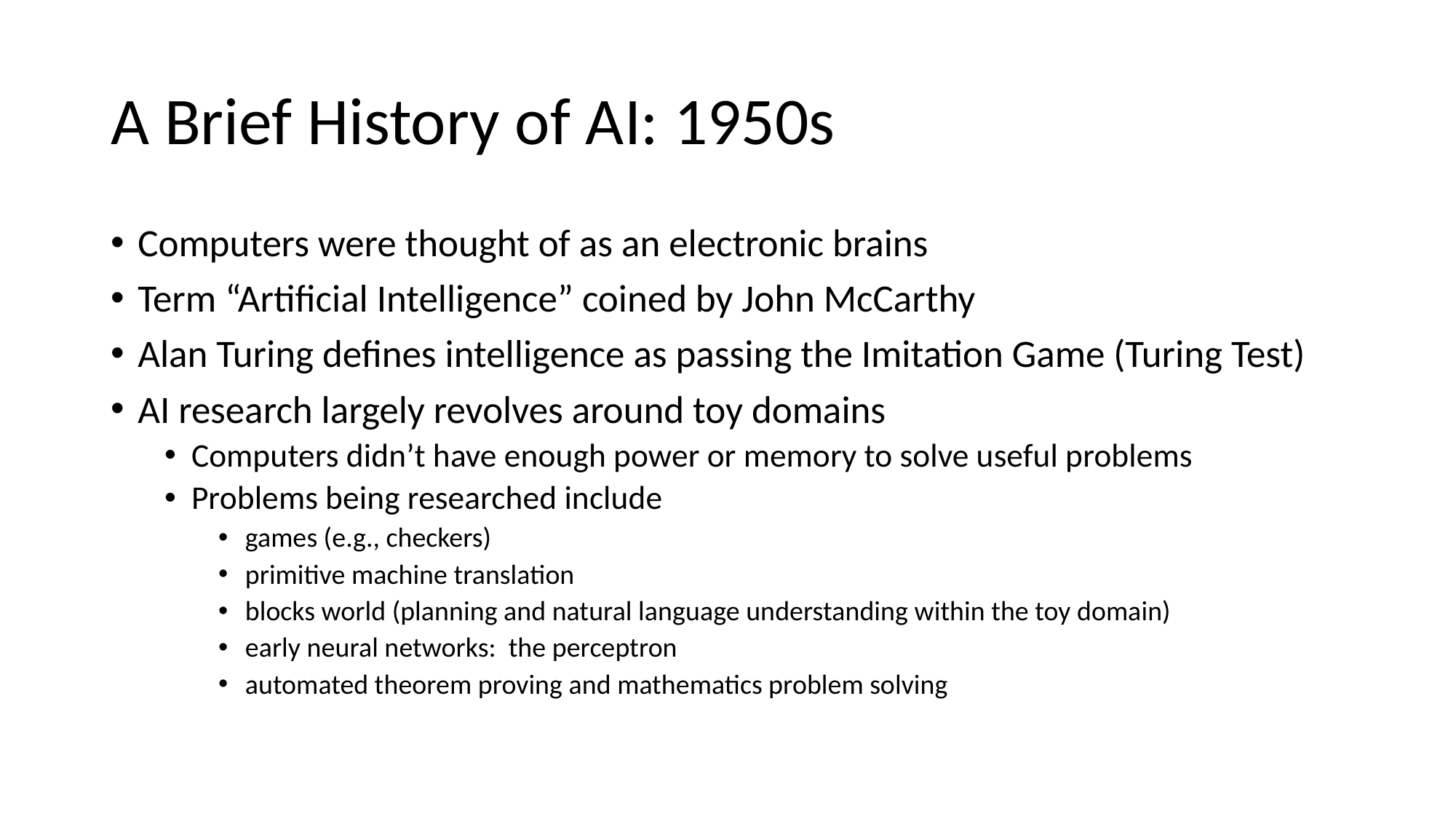

# A Brief History of AI: 1950s
Computers were thought of as an electronic brains
Term “Artificial Intelligence” coined by John McCarthy
Alan Turing defines intelligence as passing the Imitation Game (Turing Test)
AI research largely revolves around toy domains
Computers didn’t have enough power or memory to solve useful problems
Problems being researched include
games (e.g., checkers)
primitive machine translation
blocks world (planning and natural language understanding within the toy domain)
early neural networks:  the perceptron
automated theorem proving and mathematics problem solving